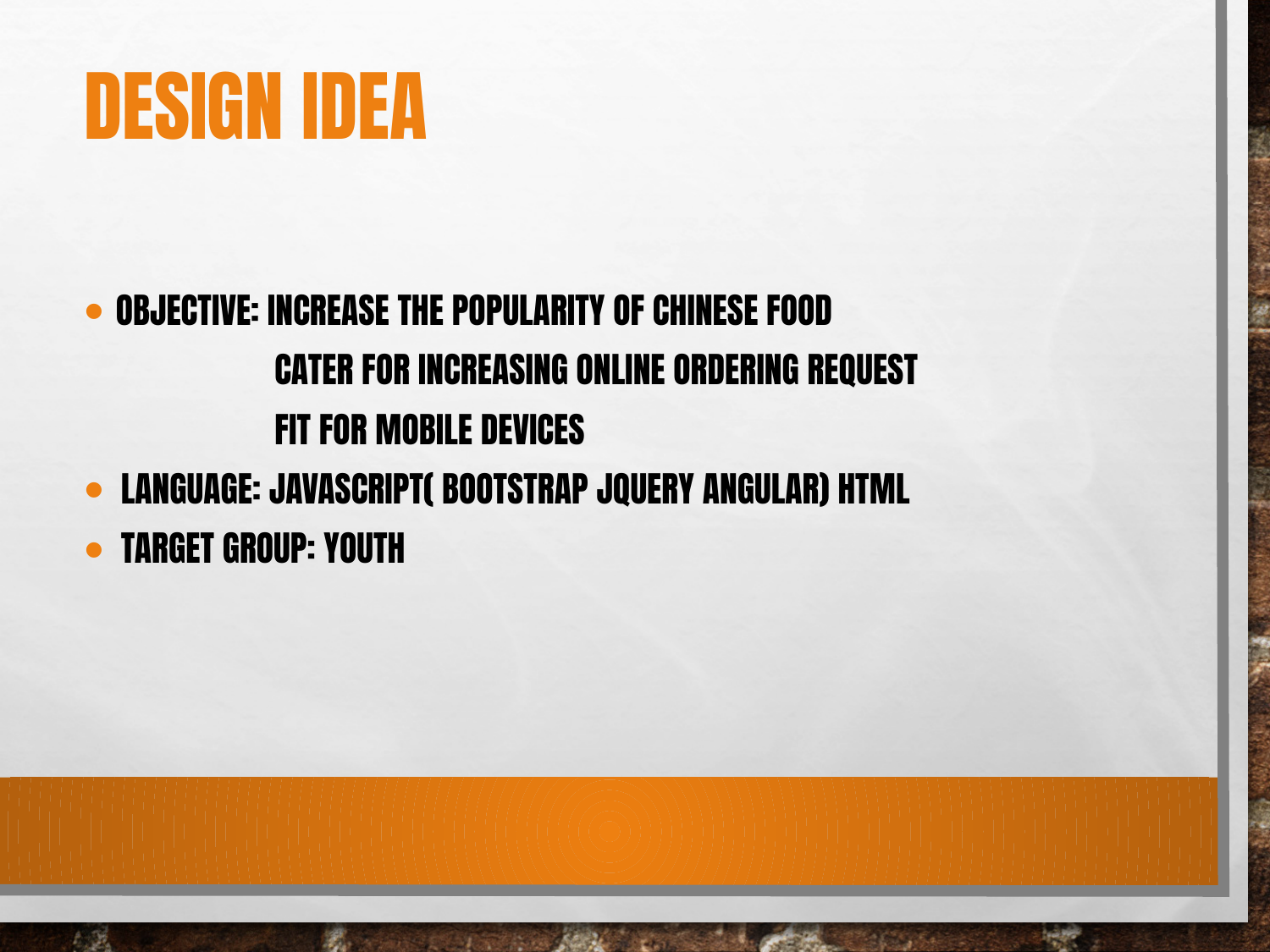

# Design idea
Objective: INCREASE the popularity of Chinese food
CATER FOR INCREASING ONLINE ORDERING REQUEST
FIT FOR MOBILE DEVICES
LANGUAGE: JAVASCRIPT( BOOTSTRAP JQUERY ANGULAR) HTML
Target group: youth